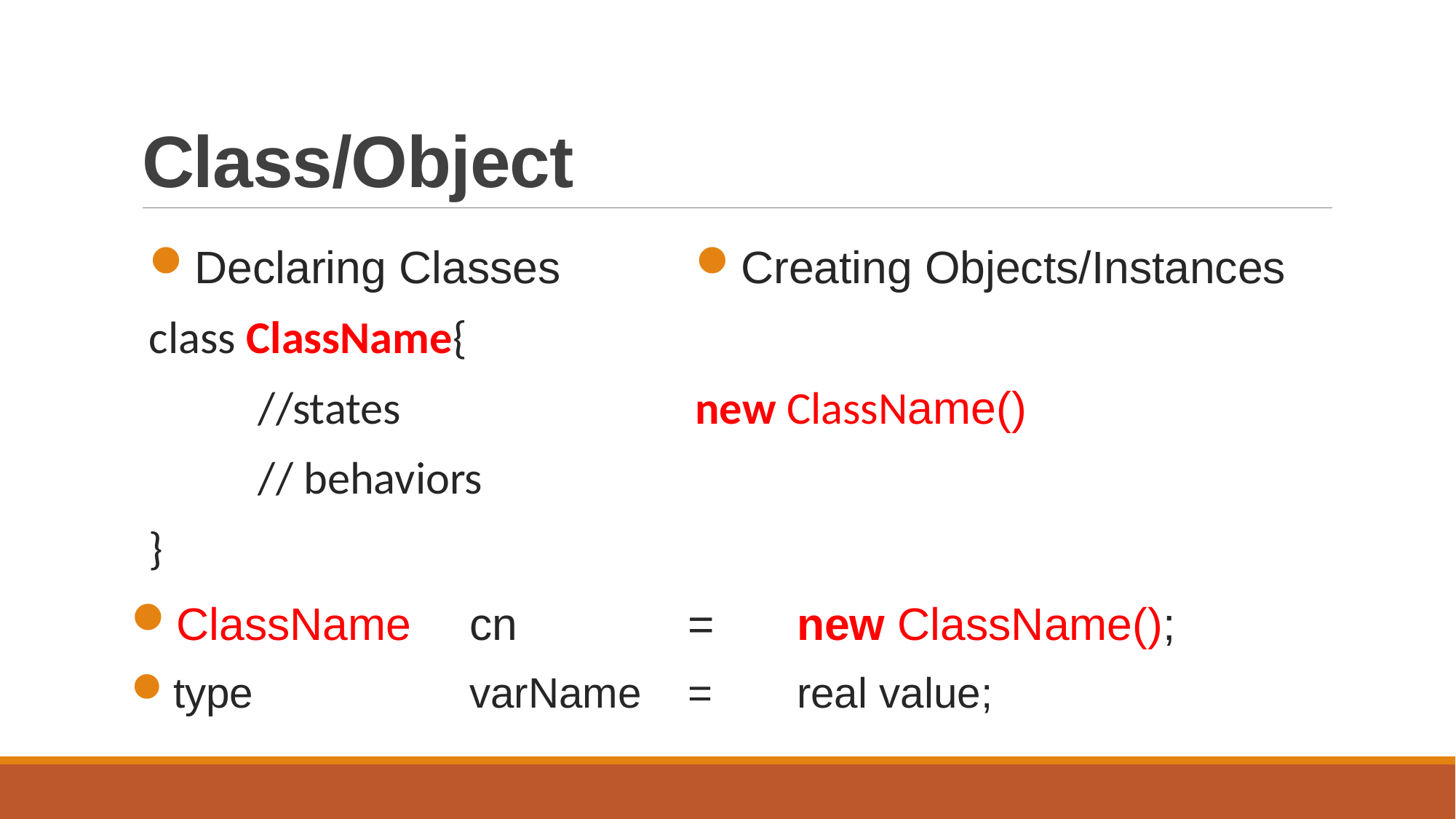

# Class/Object
Creating Objects/Instances

new ClassName()
Declaring Classes
class ClassName{
	//states
	// behaviors
}
ClassName	cn		=	new ClassName();
type		varName	=	real value;